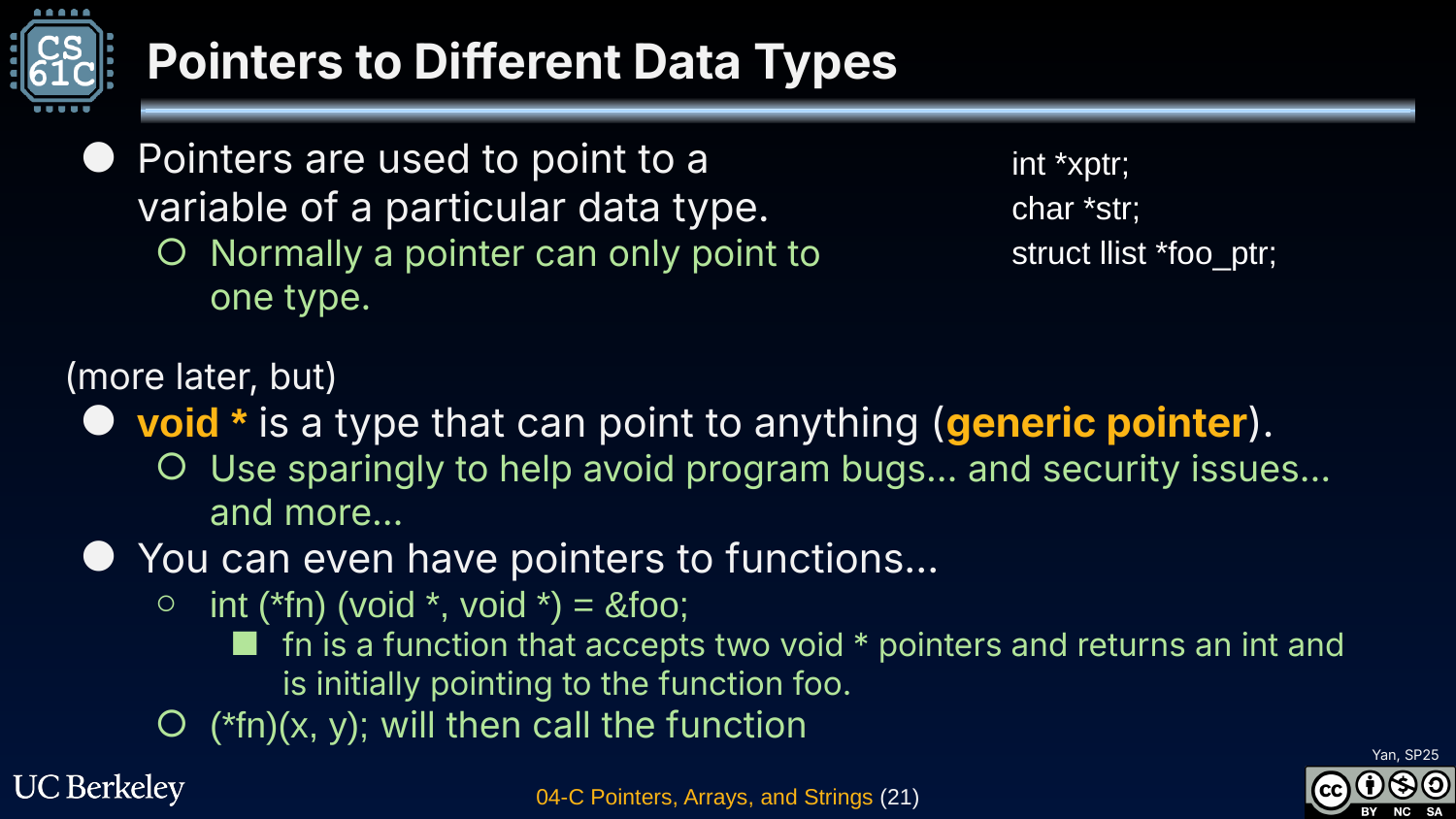

# Pointers to Different Data Types
Pointers are used to point to a variable of a particular data type.
Normally a pointer can only point to one type.
int *xptr;
char *str;
struct llist *foo_ptr;
(more later, but)
void * is a type that can point to anything (generic pointer).
Use sparingly to help avoid program bugs… and security issues…and more…
You can even have pointers to functions…
int (*fn) (void *, void *) = &foo;
fn is a function that accepts two void * pointers and returns an int and is initially pointing to the function foo.
(*fn)(x, y); will then call the function